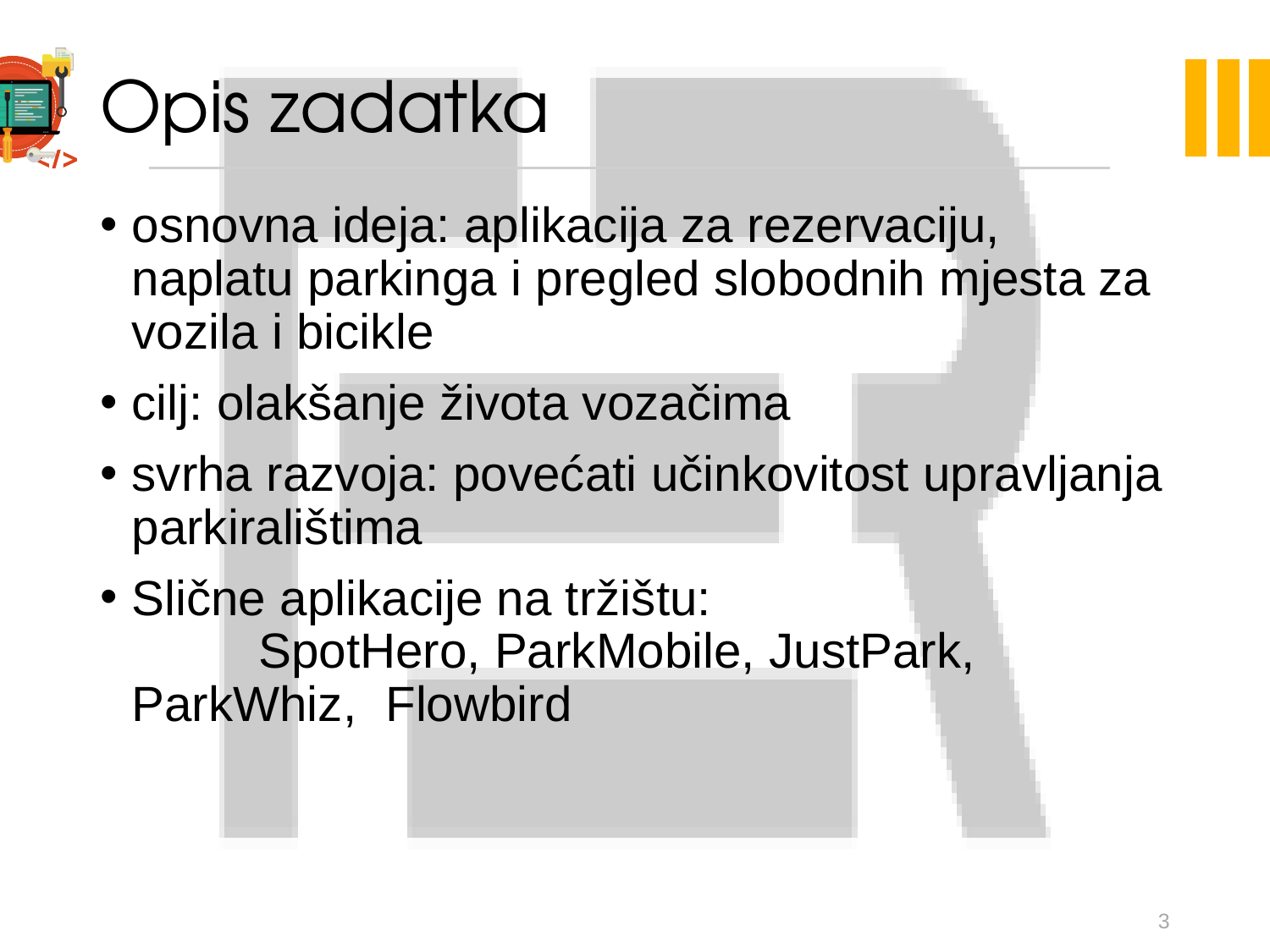

# Opis zadatka
osnovna ideja: aplikacija za rezervaciju, naplatu parkinga i pregled slobodnih mjesta za vozila i bicikle
cilj: olakšanje života vozačima
svrha razvoja: povećati učinkovitost upravljanja parkiralištima
Slične aplikacije na tržištu:
	SpotHero, ParkMobile, JustPark, ParkWhiz, 	Flowbird
3